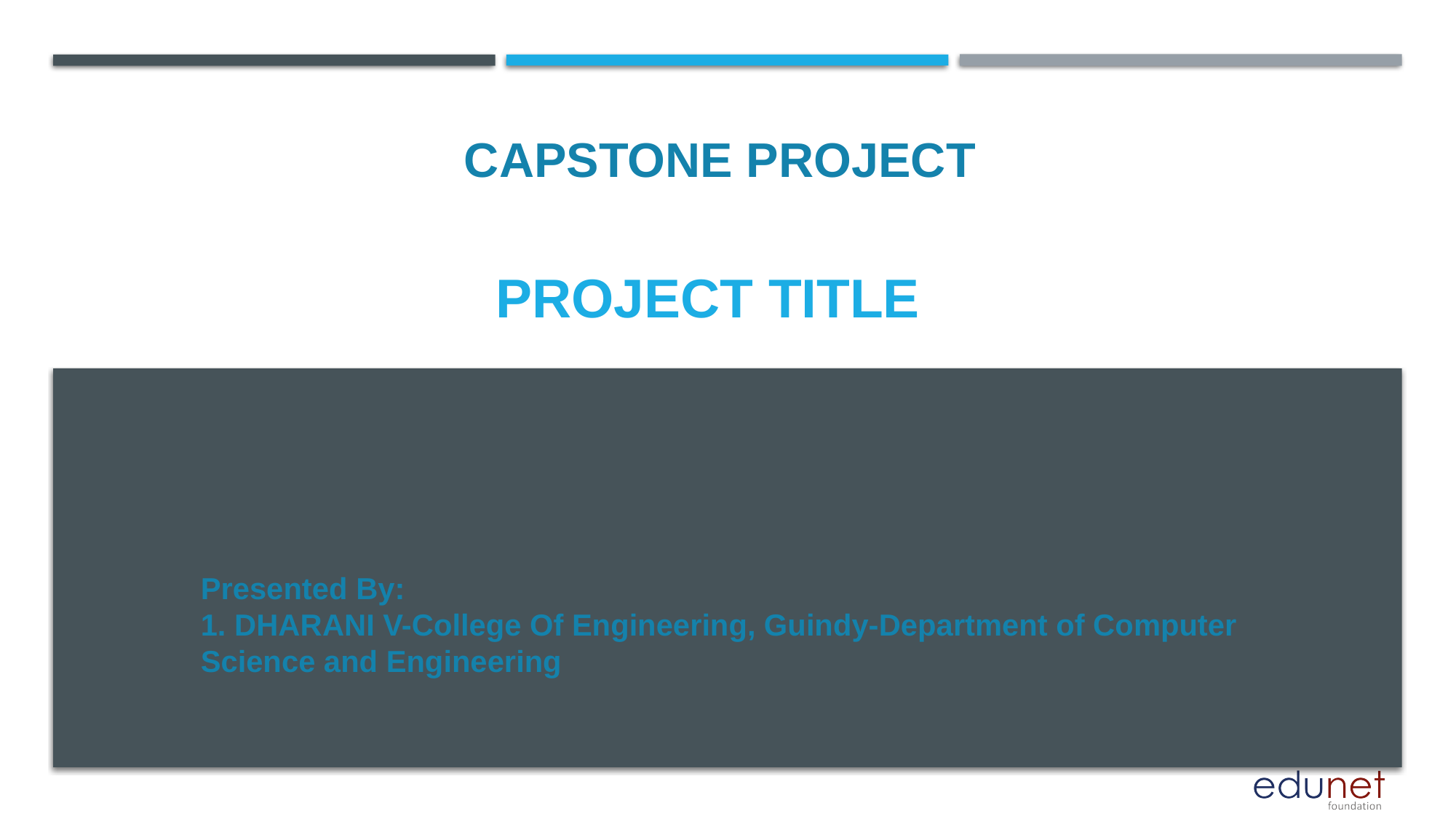

CAPSTONE PROJECT
# PROJECT TITLE
Presented By:
1. DHARANI V-College Of Engineering, Guindy-Department of Computer         Science and Engineering